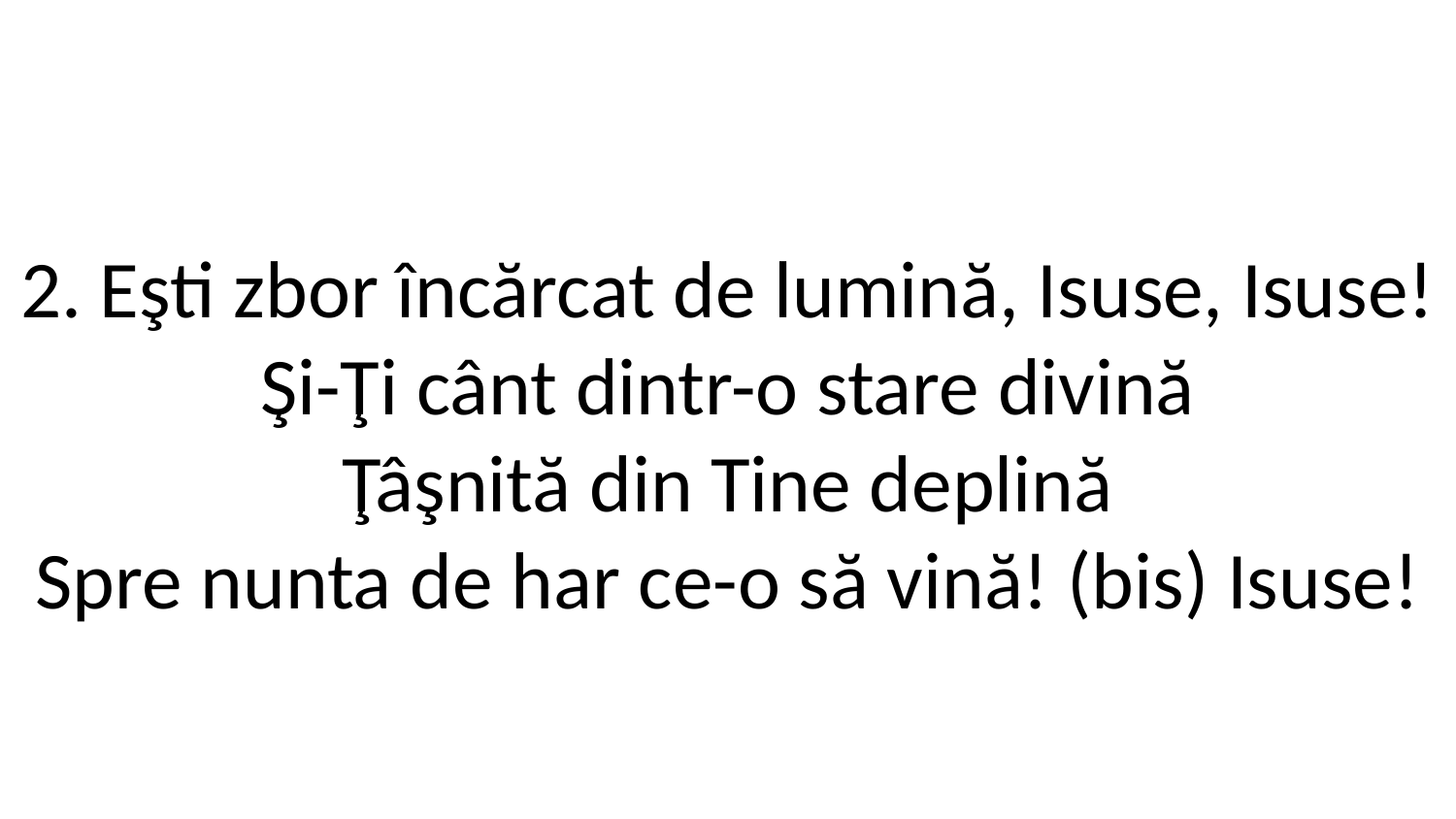

2. Eşti zbor încărcat de lumină, Isuse, Isuse!
Şi-Ţi cânt dintr-o stare divină
Ţâşnită din Tine deplină
Spre nunta de har ce-o să vină! (bis) Isuse!